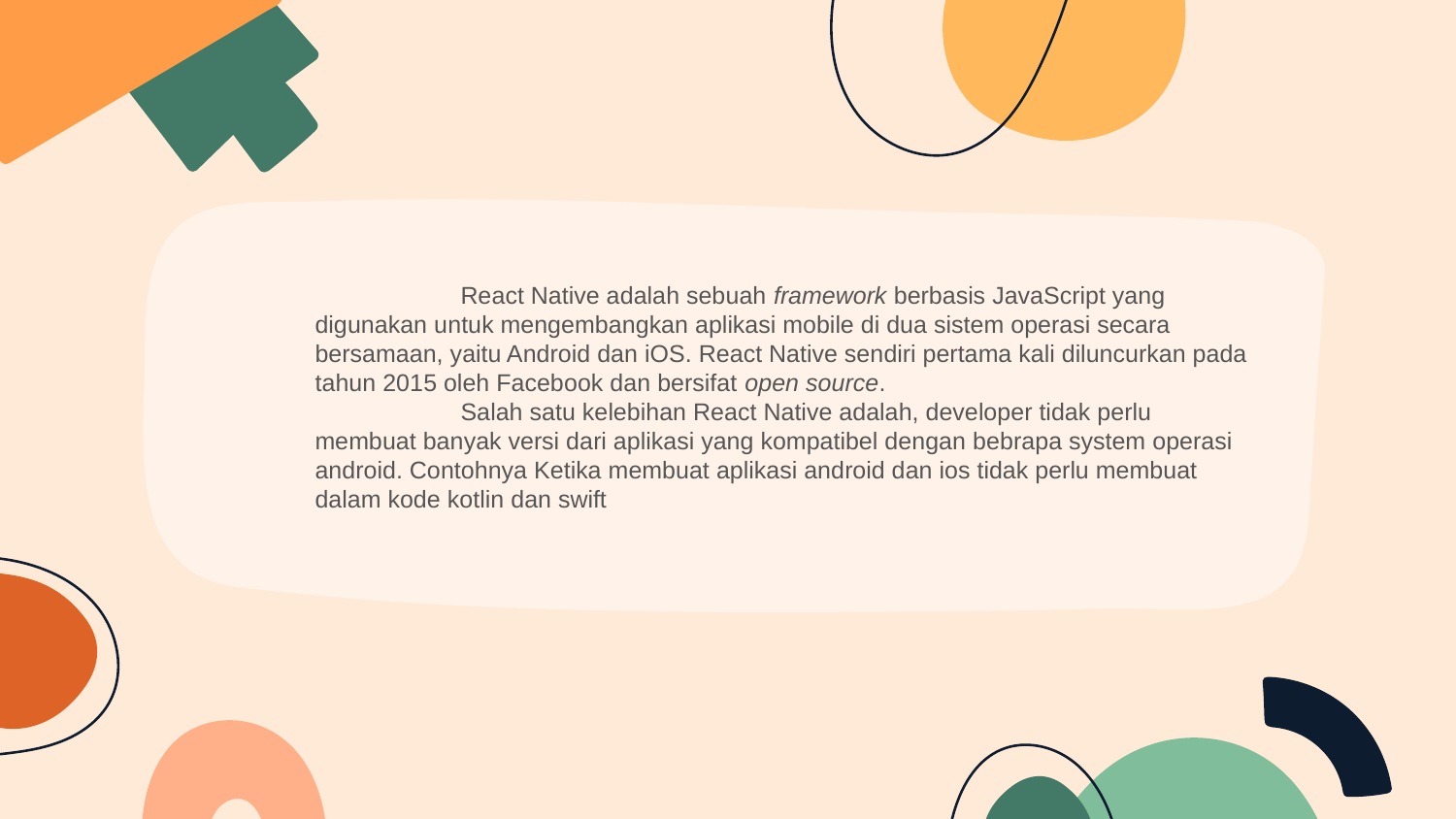

React Native adalah sebuah framework berbasis JavaScript yang digunakan untuk mengembangkan aplikasi mobile di dua sistem operasi secara bersamaan, yaitu Android dan iOS. React Native sendiri pertama kali diluncurkan pada tahun 2015 oleh Facebook dan bersifat open source.
		Salah satu kelebihan React Native adalah, developer tidak perlu membuat banyak versi dari aplikasi yang kompatibel dengan bebrapa system operasi android. Contohnya Ketika membuat aplikasi android dan ios tidak perlu membuat dalam kode kotlin dan swift